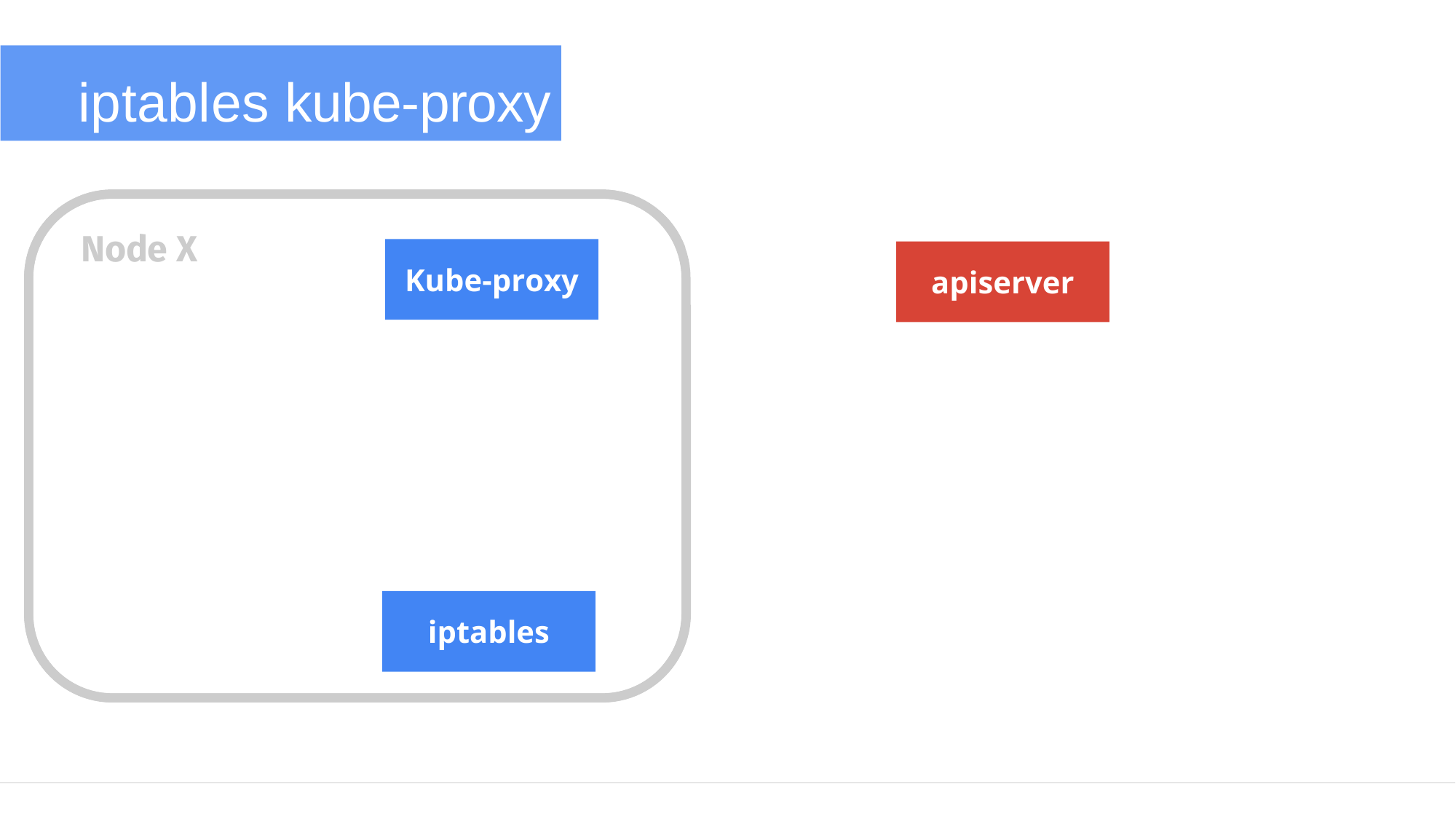

# iptables kube-proxy

Node X
Kube-proxy
apiserver

VIP
iptables
iptables